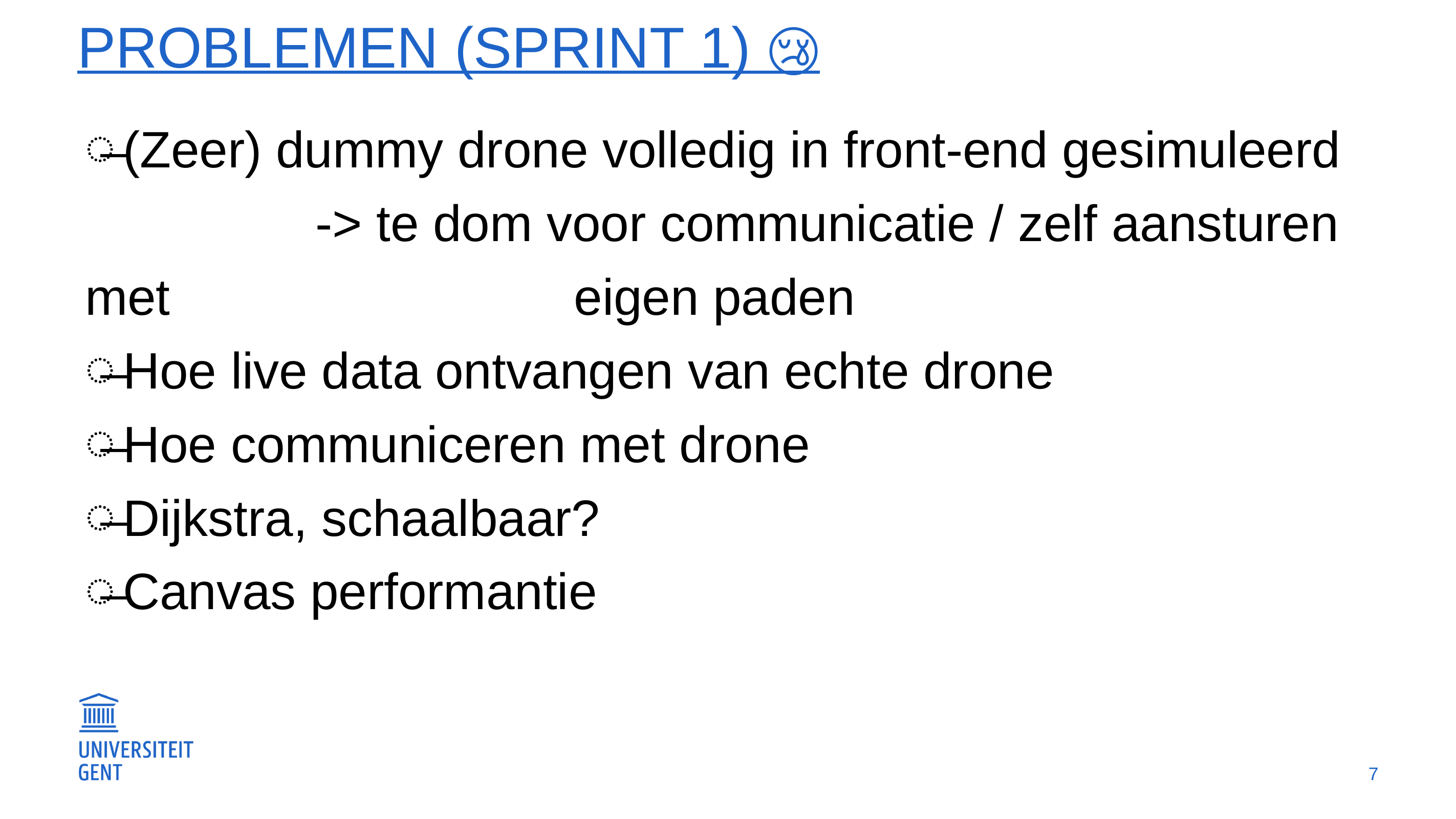

# Problemen (sprint 1) 😢
(Zeer) dummy drone volledig in front-end gesimuleerd
			-> te dom voor communicatie / zelf aansturen met 					  eigen paden
Hoe live data ontvangen van echte drone
Hoe communiceren met drone
Dijkstra, schaalbaar?
Canvas performantie

7